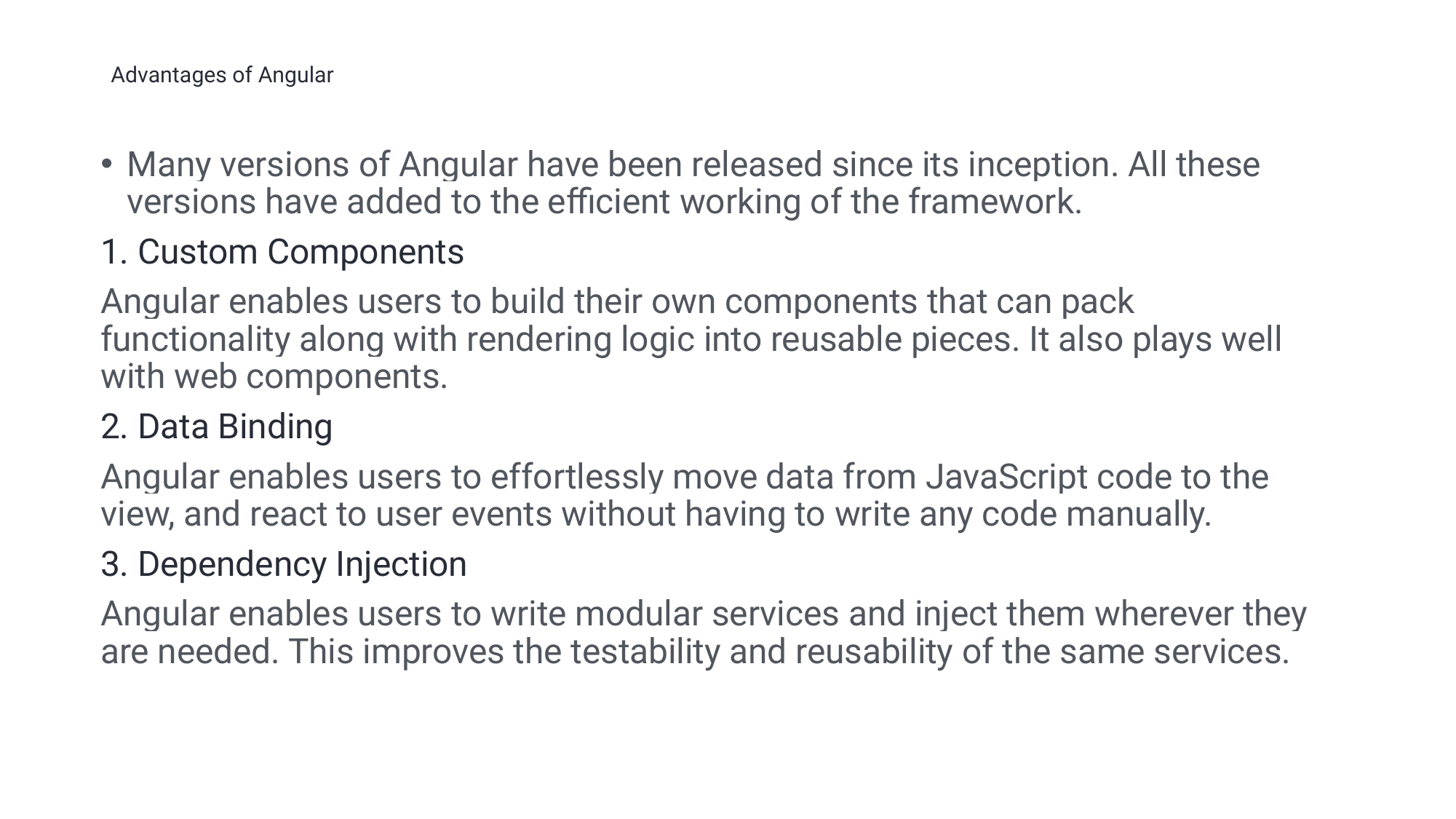

# Advantages of Angular
Many versions of Angular have been released since its inception. All these versions have added to the efficient working of the framework.
1. Custom Components
Angular enables users to build their own components that can pack functionality along with rendering logic into reusable pieces. It also plays well with web components.
2. Data Binding
Angular enables users to effortlessly move data from JavaScript code to the view, and react to user events without having to write any code manually.
3. Dependency Injection
Angular enables users to write modular services and inject them wherever they are needed. This improves the testability and reusability of the same services.